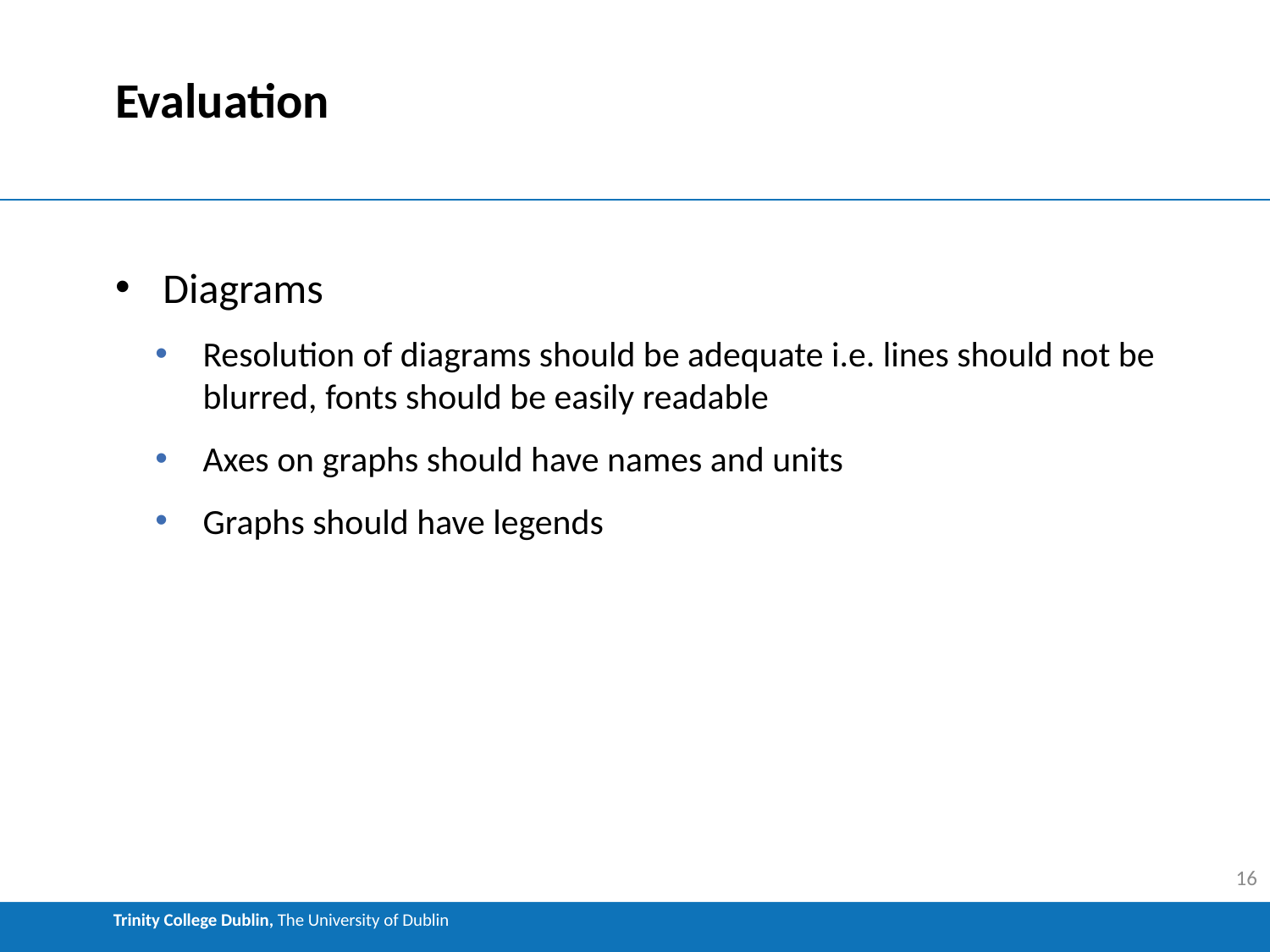

# Evaluation

Diagrams
Resolution of diagrams should be adequate i.e. lines should not be blurred, fonts should be easily readable
Axes on graphs should have names and units
Graphs should have legends

16